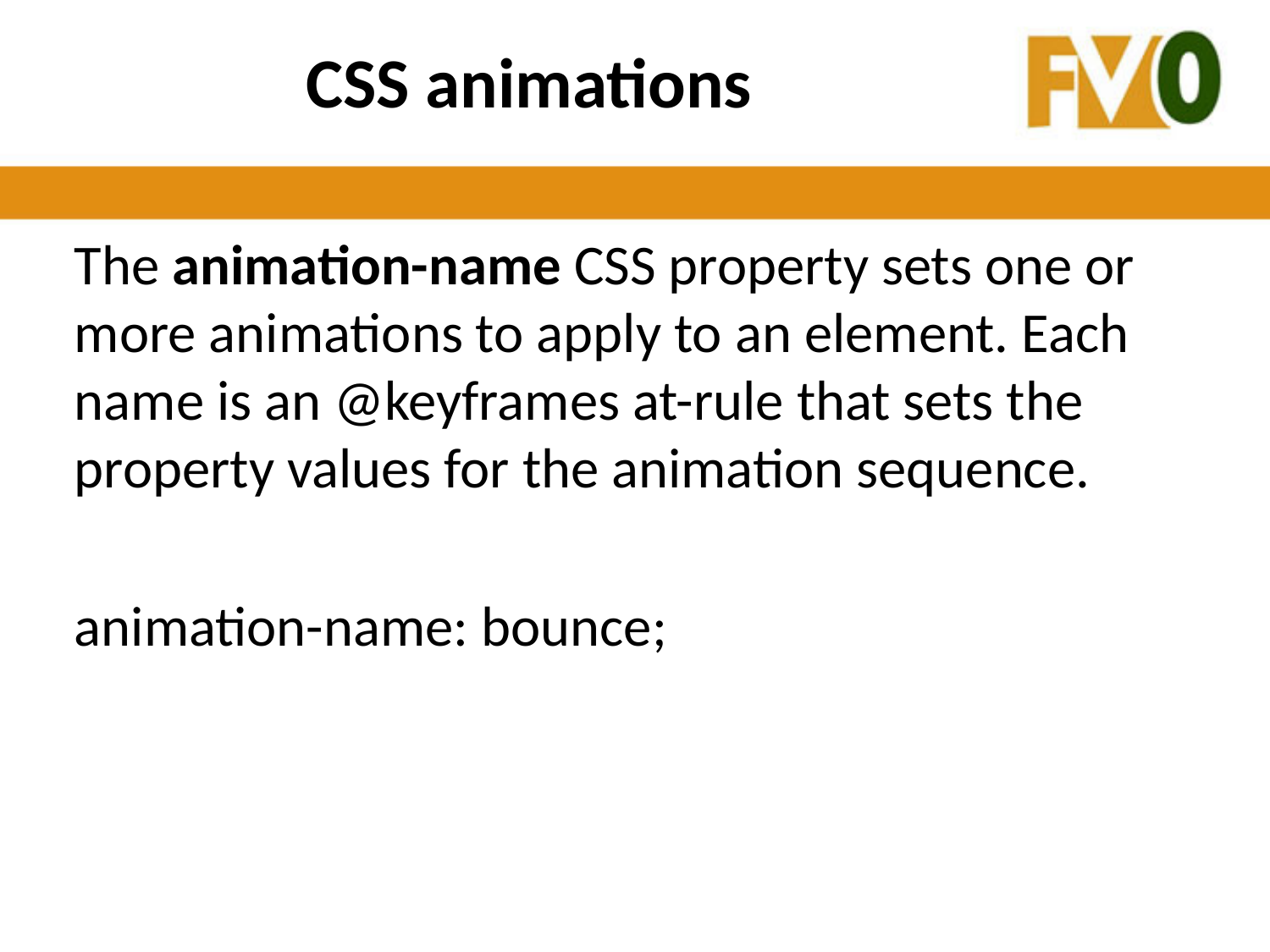

# CSS animations
The animation-name CSS property sets one or more animations to apply to an element. Each name is an @keyframes at-rule that sets the property values for the animation sequence.

animation-name: bounce;